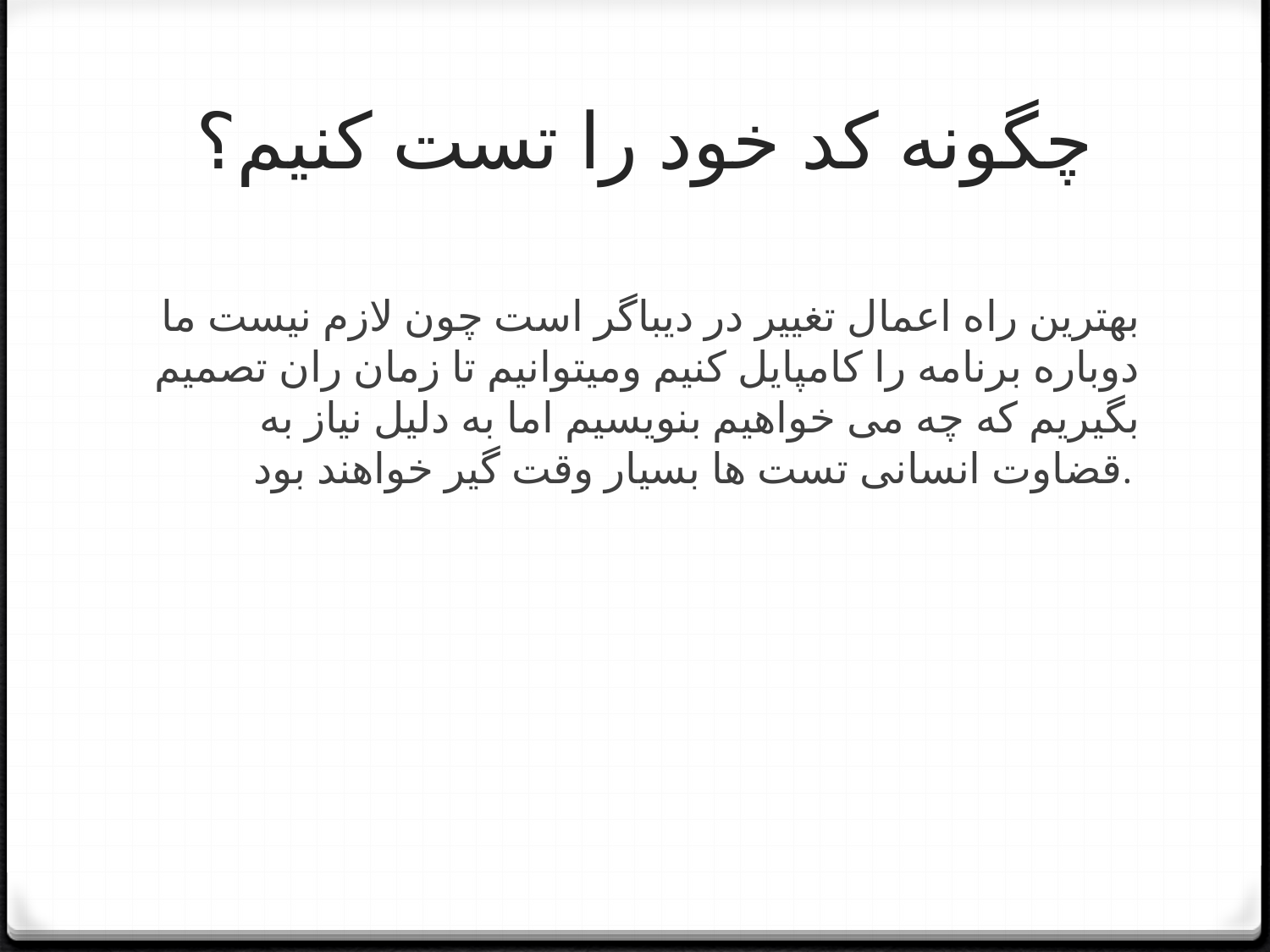

# چگونه کد خود را تست کنیم؟

بهترین راه اعمال تغییر در دیباگر است چون لازم نیست ما دوباره برنامه را کامپایل کنیم ومیتوانیم تا زمان ران تصمیم بگیریم که چه می خواهیم بنویسیم اما به دلیل نیاز به قضاوت انسانی تست ها بسیار وقت گیر خواهند بود.